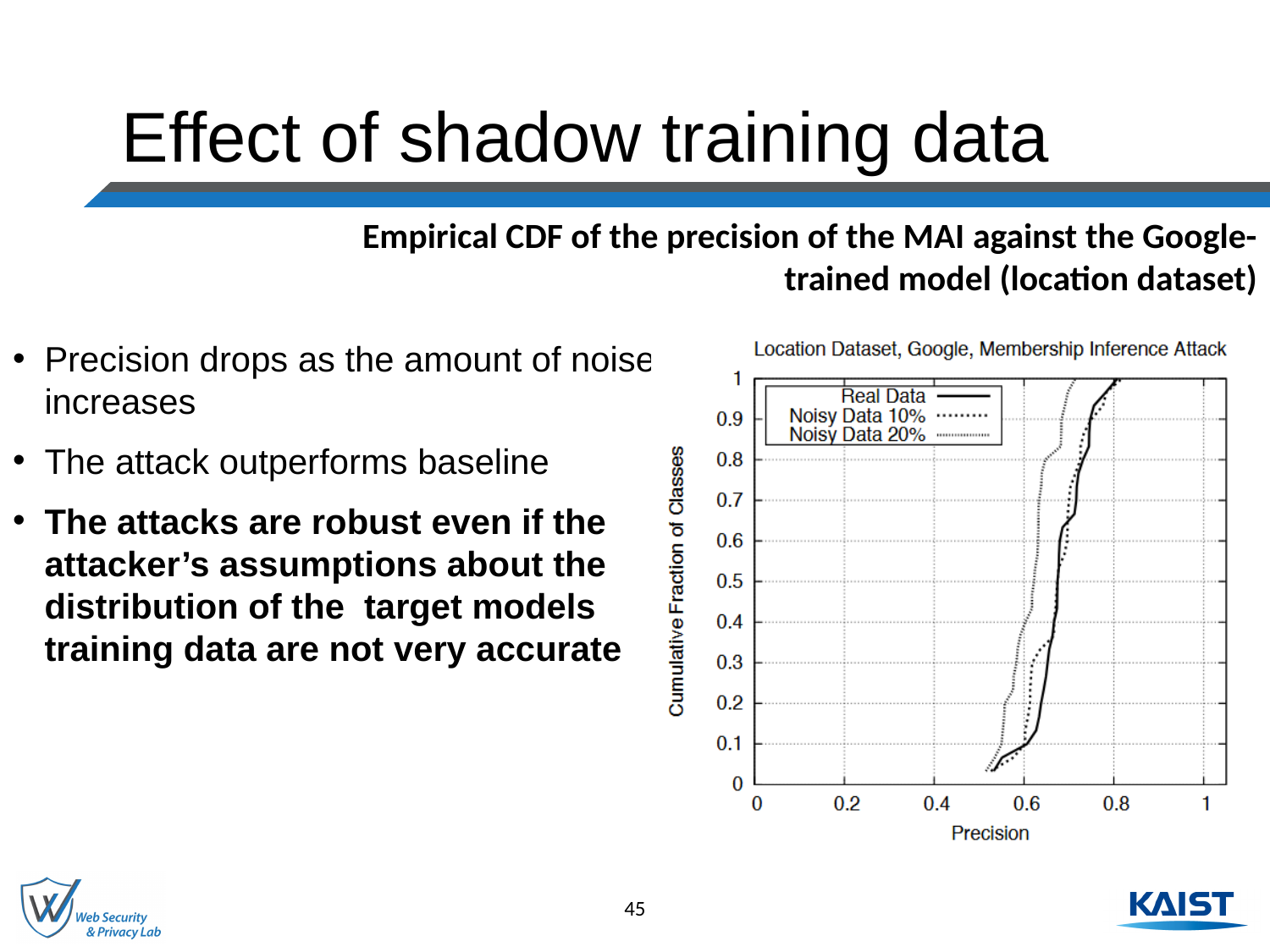

# Effect of shadow training data
Empirical CDF of the precision of the MAI against the Google-trained model (location dataset)

Precision drops as the amount of noise increases
The attack outperforms baseline
The attacks are robust even if the attacker’s assumptions about the distribution of the  target models training data are not very accurate
45